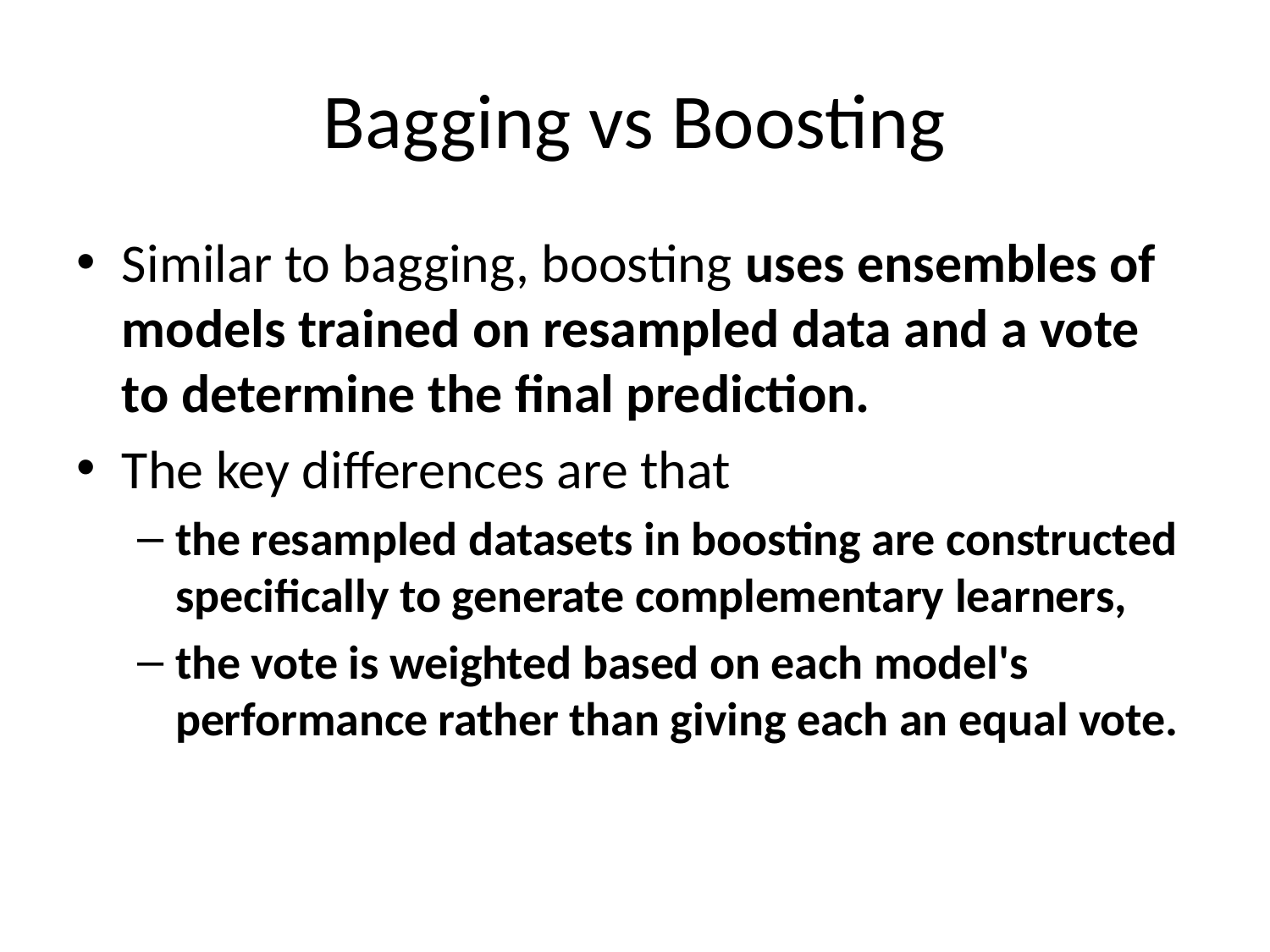

# Bagging vs Boosting
Similar to bagging, boosting uses ensembles of models trained on resampled data and a vote to determine the final prediction.
The key differences are that
the resampled datasets in boosting are constructed specifically to generate complementary learners,
the vote is weighted based on each model's performance rather than giving each an equal vote.